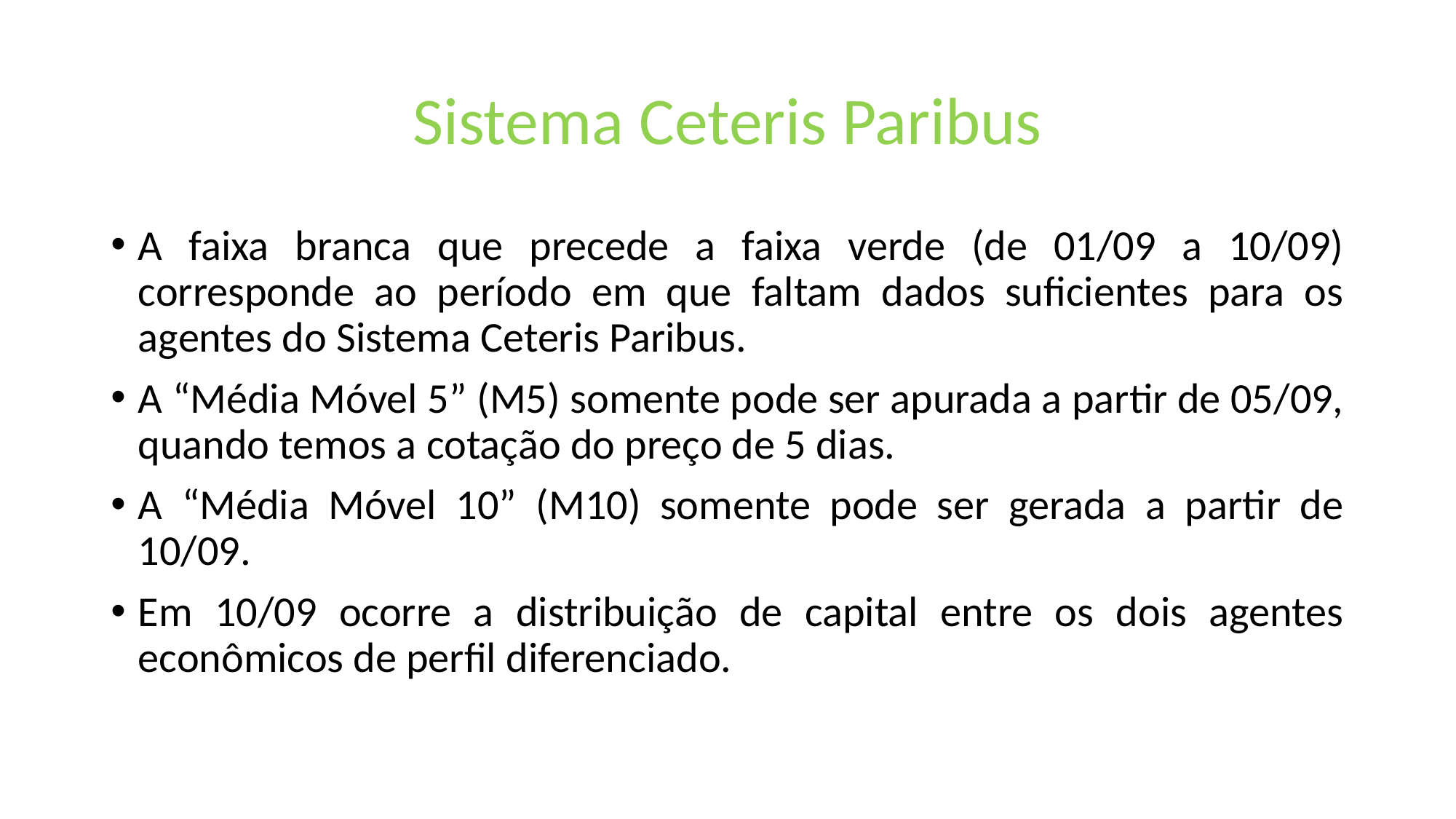

# Sistema Ceteris Paribus
A faixa branca que precede a faixa verde (de 01/09 a 10/09) corresponde ao período em que faltam dados suficientes para os agentes do Sistema Ceteris Paribus.
A “Média Móvel 5” (M5) somente pode ser apurada a partir de 05/09, quando temos a cotação do preço de 5 dias.
A “Média Móvel 10” (M10) somente pode ser gerada a partir de 10/09.
Em 10/09 ocorre a distribuição de capital entre os dois agentes econômicos de perfil diferenciado.